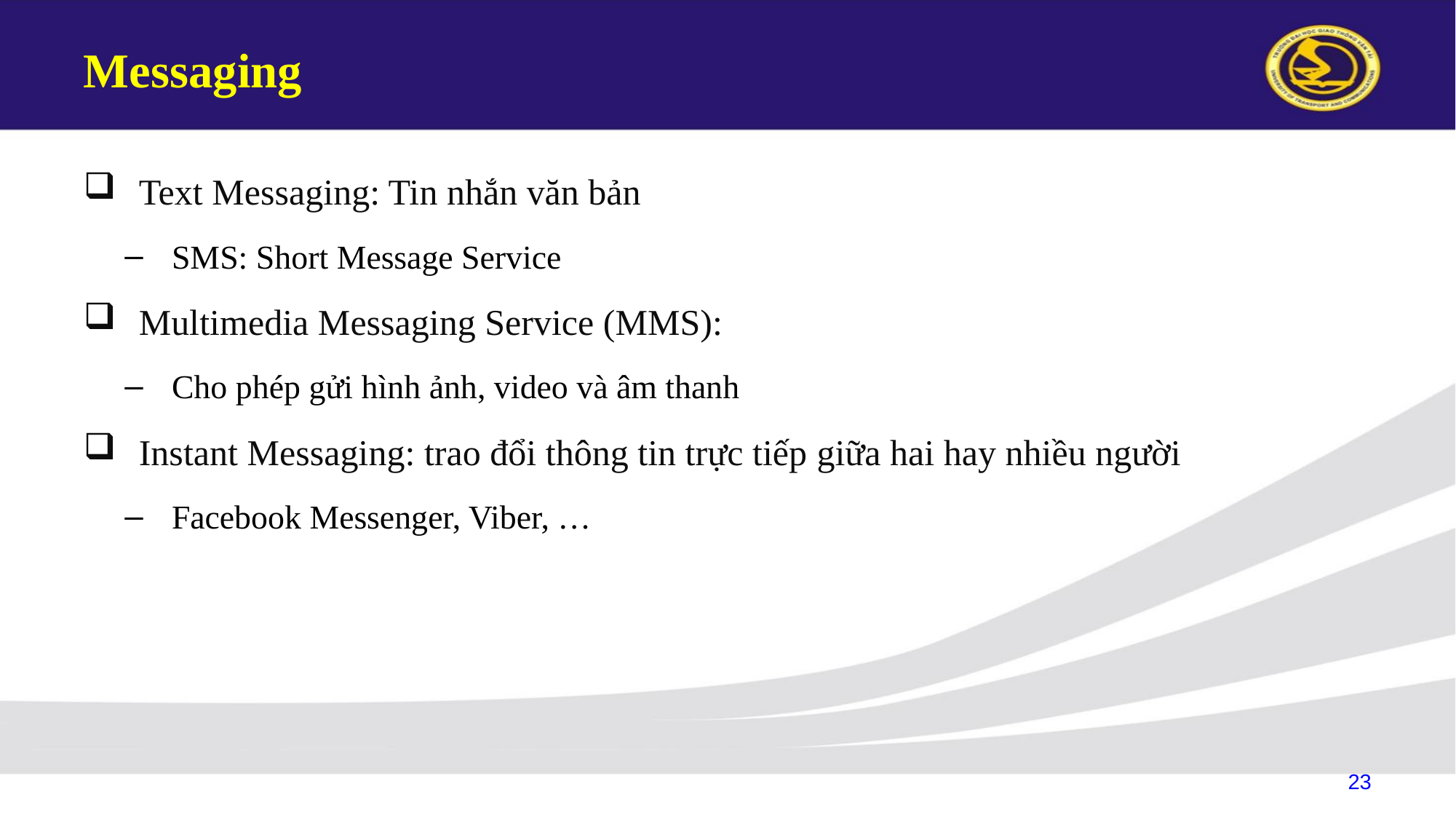

# Messaging
Text Messaging: Tin nhắn văn bản
SMS: Short Message Service
Multimedia Messaging Service (MMS):
Cho phép gửi hình ảnh, video và âm thanh
Instant Messaging: trao đổi thông tin trực tiếp giữa hai hay nhiều người
Facebook Messenger, Viber, …
23